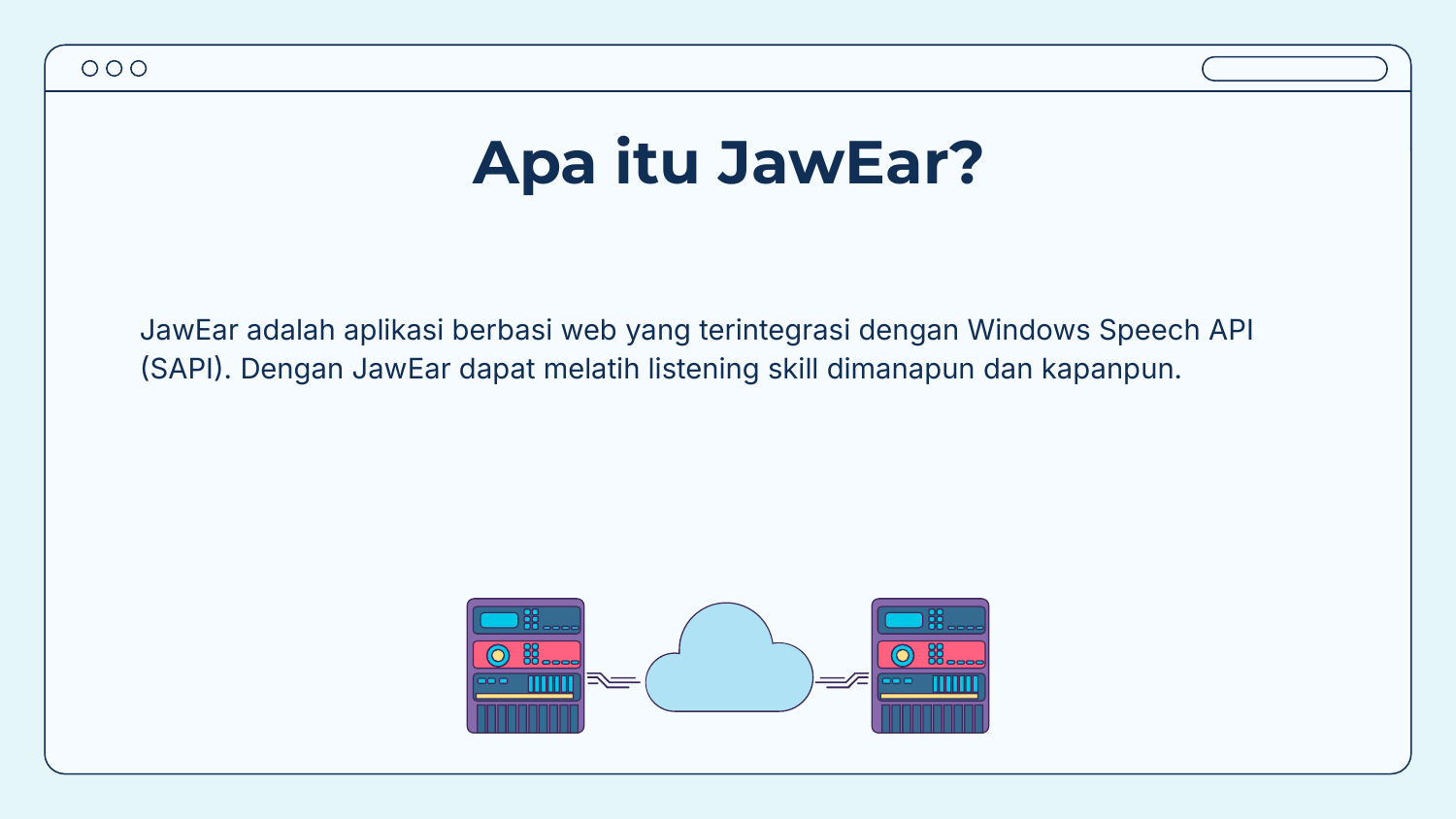

# Apa itu JawEar?
JawEar adalah aplikasi berbasi web yang terintegrasi dengan Windows Speech API (SAPI). Dengan JawEar dapat melatih listening skill dimanapun dan kapanpun.